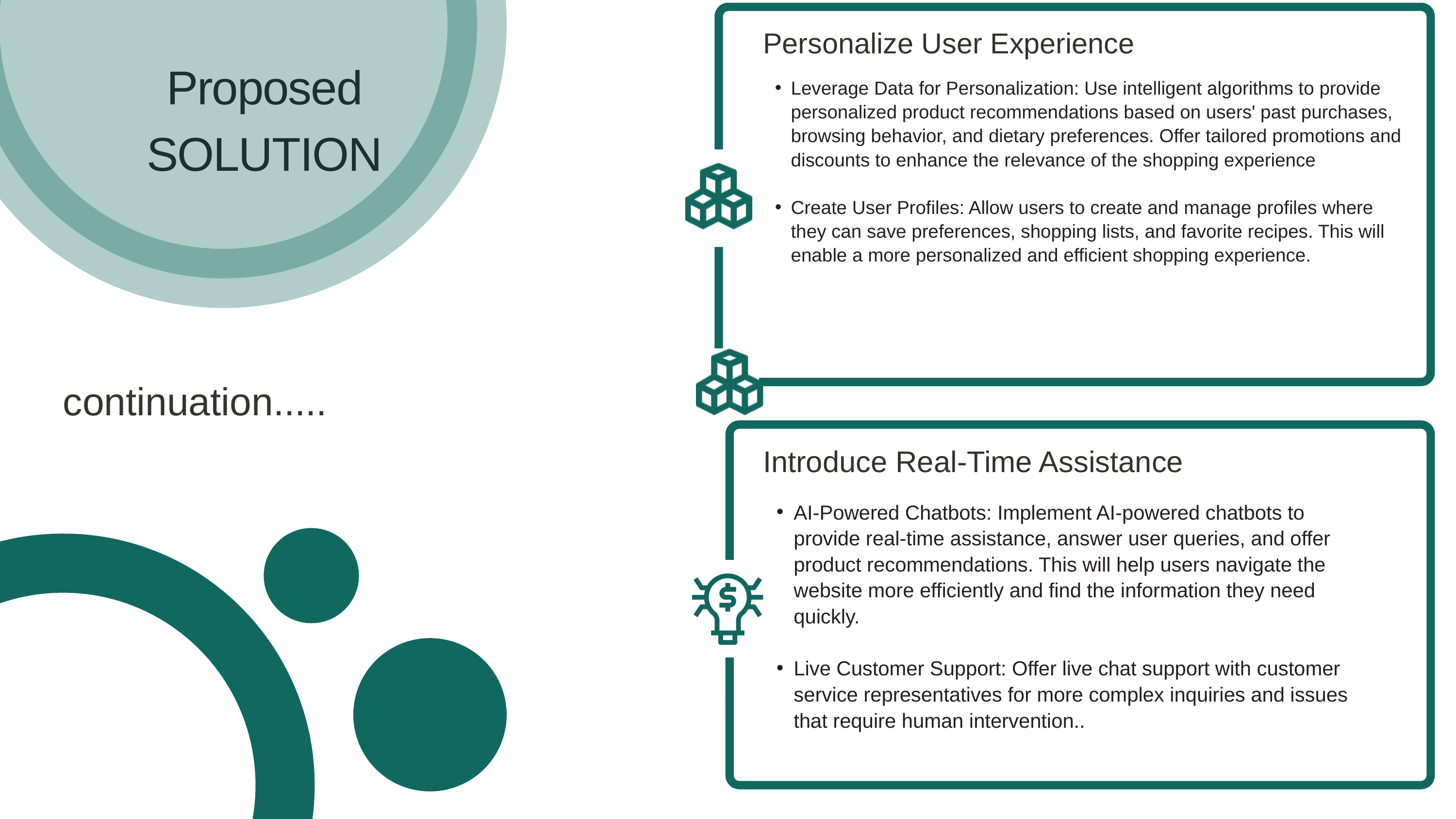

Personalize User Experience
Proposed
SOLUTION
Leverage Data for Personalization: Use intelligent algorithms to provide personalized product recommendations based on users' past purchases, browsing behavior, and dietary preferences. Offer tailored promotions and discounts to enhance the relevance of the shopping experience

Create User Profiles: Allow users to create and manage profiles where they can save preferences, shopping lists, and favorite recipes. This will enable a more personalized and efficient shopping experience.

continuation.....

Introduce Real-Time Assistance
AI-Powered Chatbots: Implement AI-powered chatbots to provide real-time assistance, answer user queries, and offer product recommendations. This will help users navigate the website more efficiently and find the information they need quickly.

Live Customer Support: Offer live chat support with customer service representatives for more complex inquiries and issues that require human intervention..